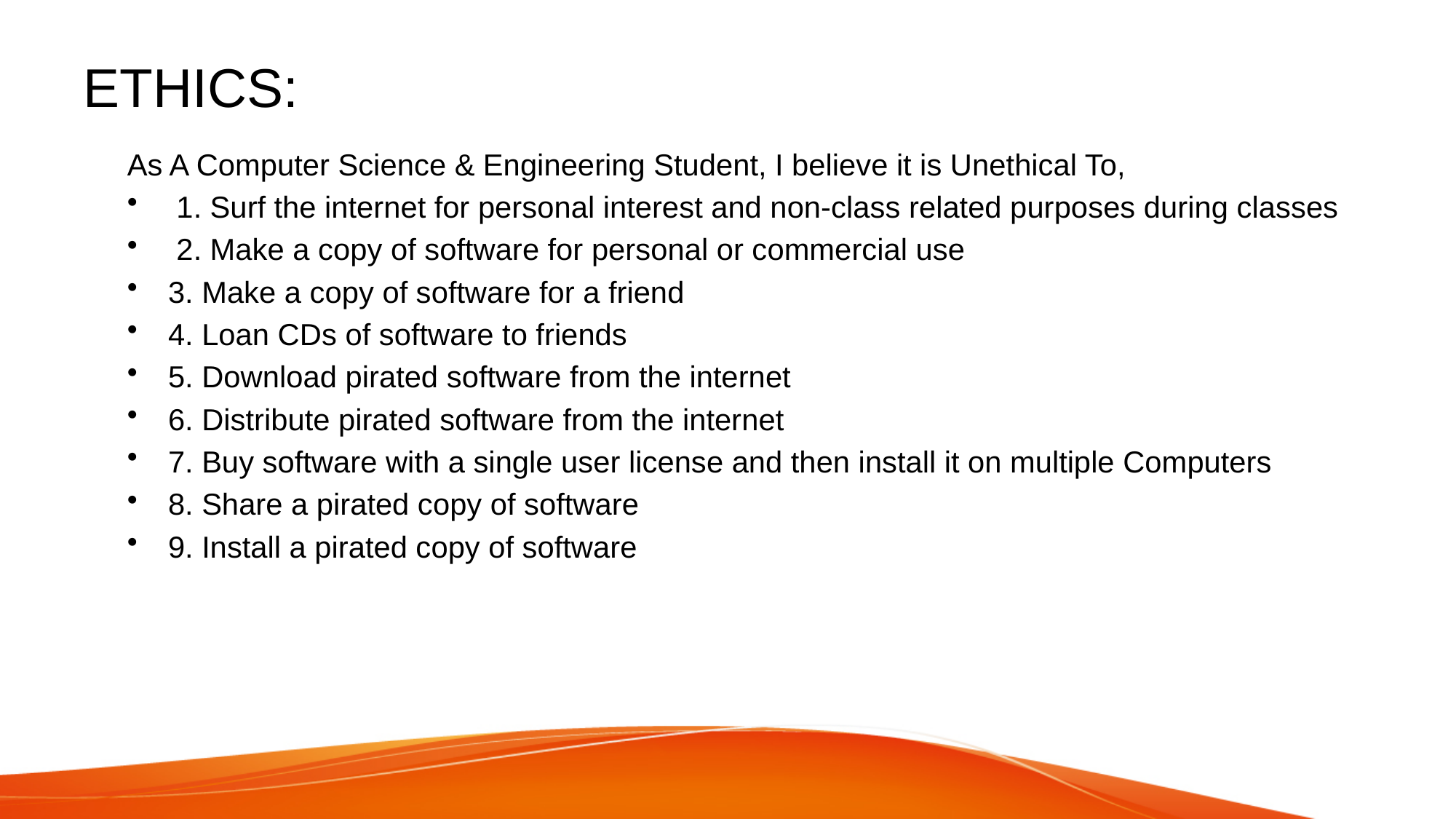

# ETHICS:

As A Computer Science & Engineering Student, I believe it is Unethical To,
 1. Surf the internet for personal interest and non-class related purposes during classes
 2. Make a copy of software for personal or commercial use
3. Make a copy of software for a friend
4. Loan CDs of software to friends
5. Download pirated software from the internet
6. Distribute pirated software from the internet
7. Buy software with a single user license and then install it on multiple Computers
8. Share a pirated copy of software
9. Install a pirated copy of software